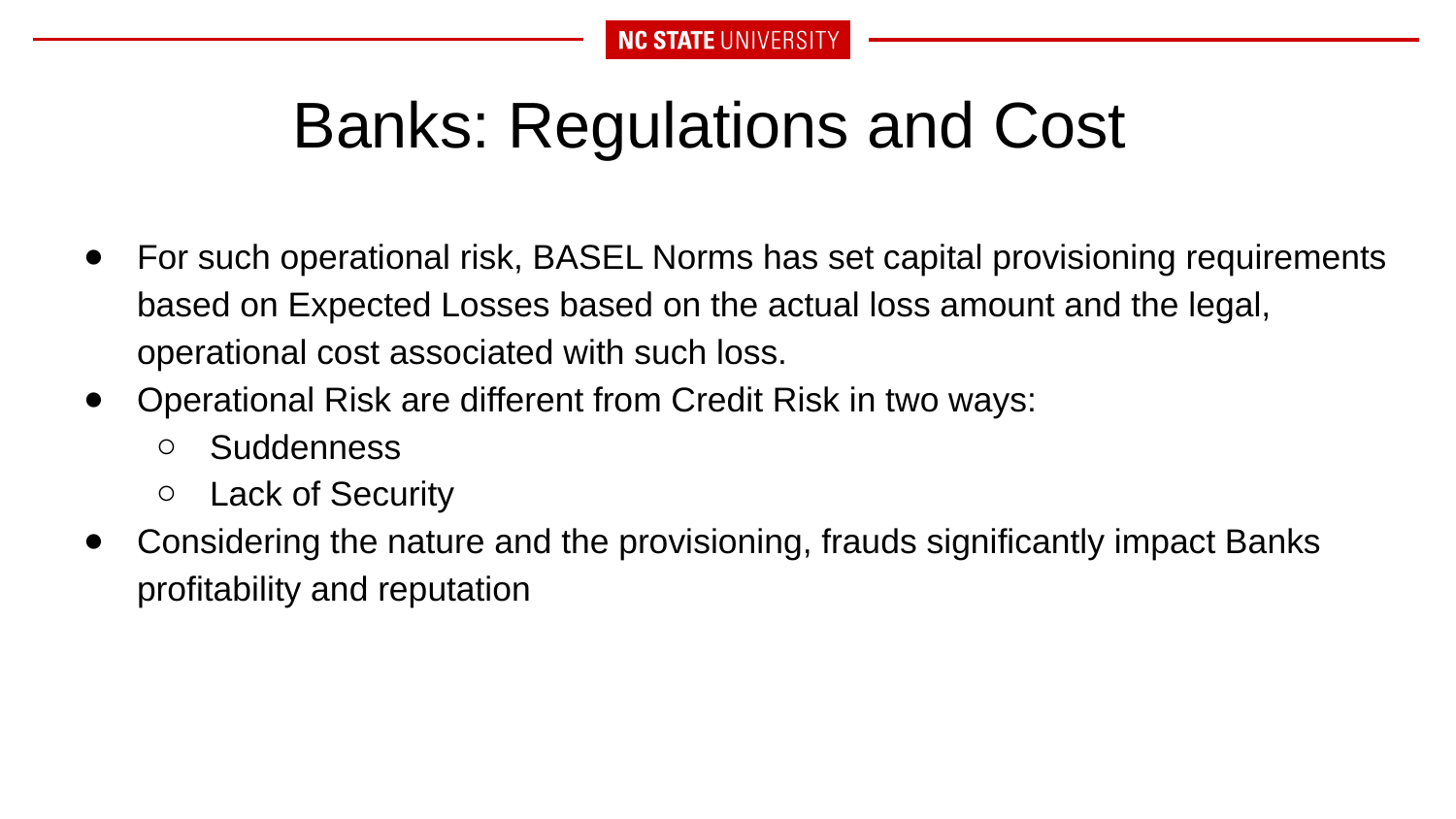

# Banks: Regulations and Cost

For such operational risk, BASEL Norms has set capital provisioning requirements based on Expected Losses based on the actual loss amount and the legal, operational cost associated with such loss.
Operational Risk are different from Credit Risk in two ways:
Suddenness
Lack of Security
Considering the nature and the provisioning, frauds significantly impact Banks profitability and reputation